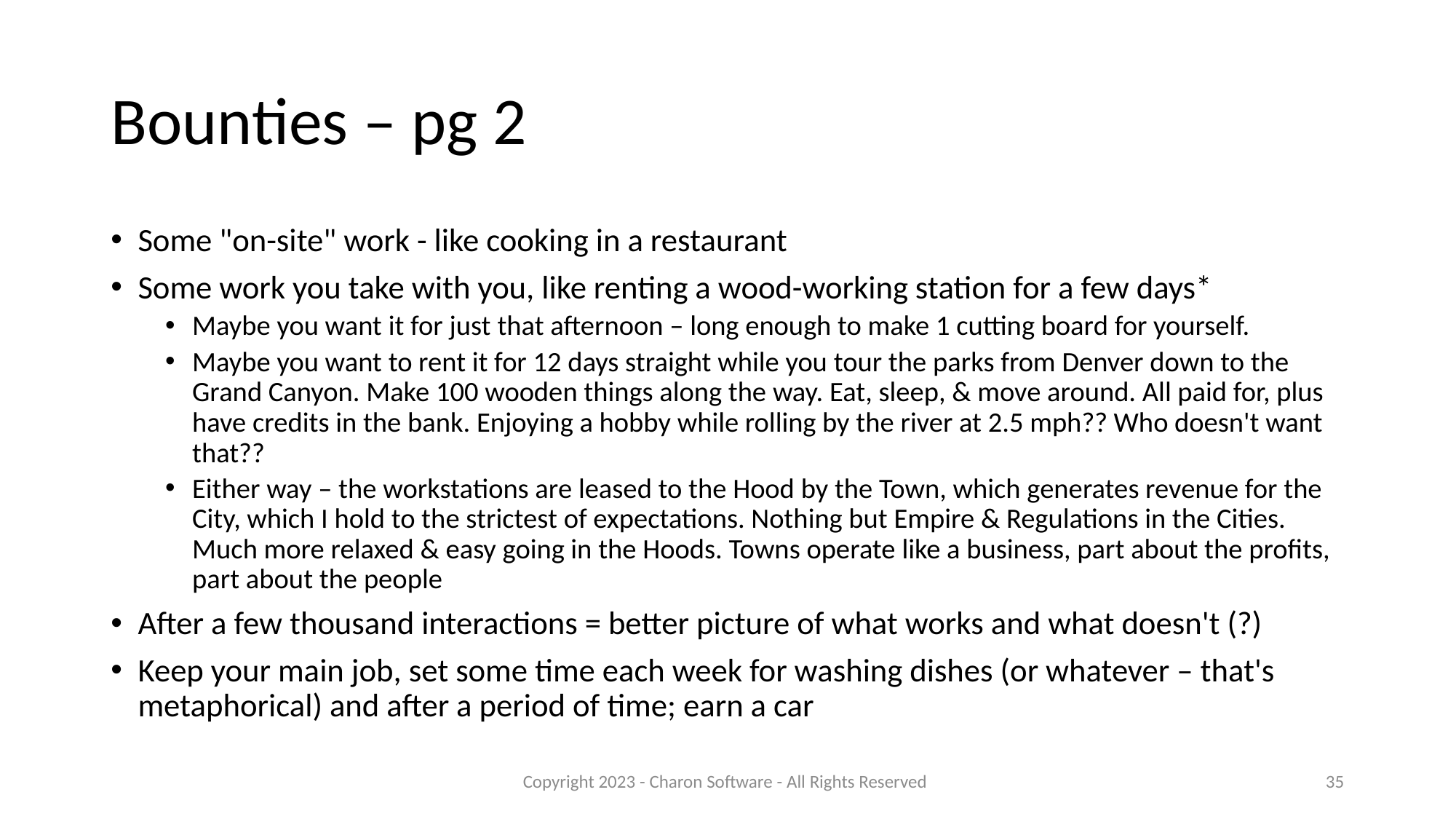

# Bounties – pg 2
Some "on-site" work - like cooking in a restaurant
Some work you take with you, like renting a wood-working station for a few days*
Maybe you want it for just that afternoon – long enough to make 1 cutting board for yourself.
Maybe you want to rent it for 12 days straight while you tour the parks from Denver down to the Grand Canyon. Make 100 wooden things along the way. Eat, sleep, & move around. All paid for, plus have credits in the bank. Enjoying a hobby while rolling by the river at 2.5 mph?? Who doesn't want that??
Either way – the workstations are leased to the Hood by the Town, which generates revenue for the City, which I hold to the strictest of expectations. Nothing but Empire & Regulations in the Cities. Much more relaxed & easy going in the Hoods. Towns operate like a business, part about the profits, part about the people
After a few thousand interactions = better picture of what works and what doesn't (?)
Keep your main job, set some time each week for washing dishes (or whatever – that's metaphorical) and after a period of time; earn a car
Copyright 2023 - Charon Software - All Rights Reserved
35